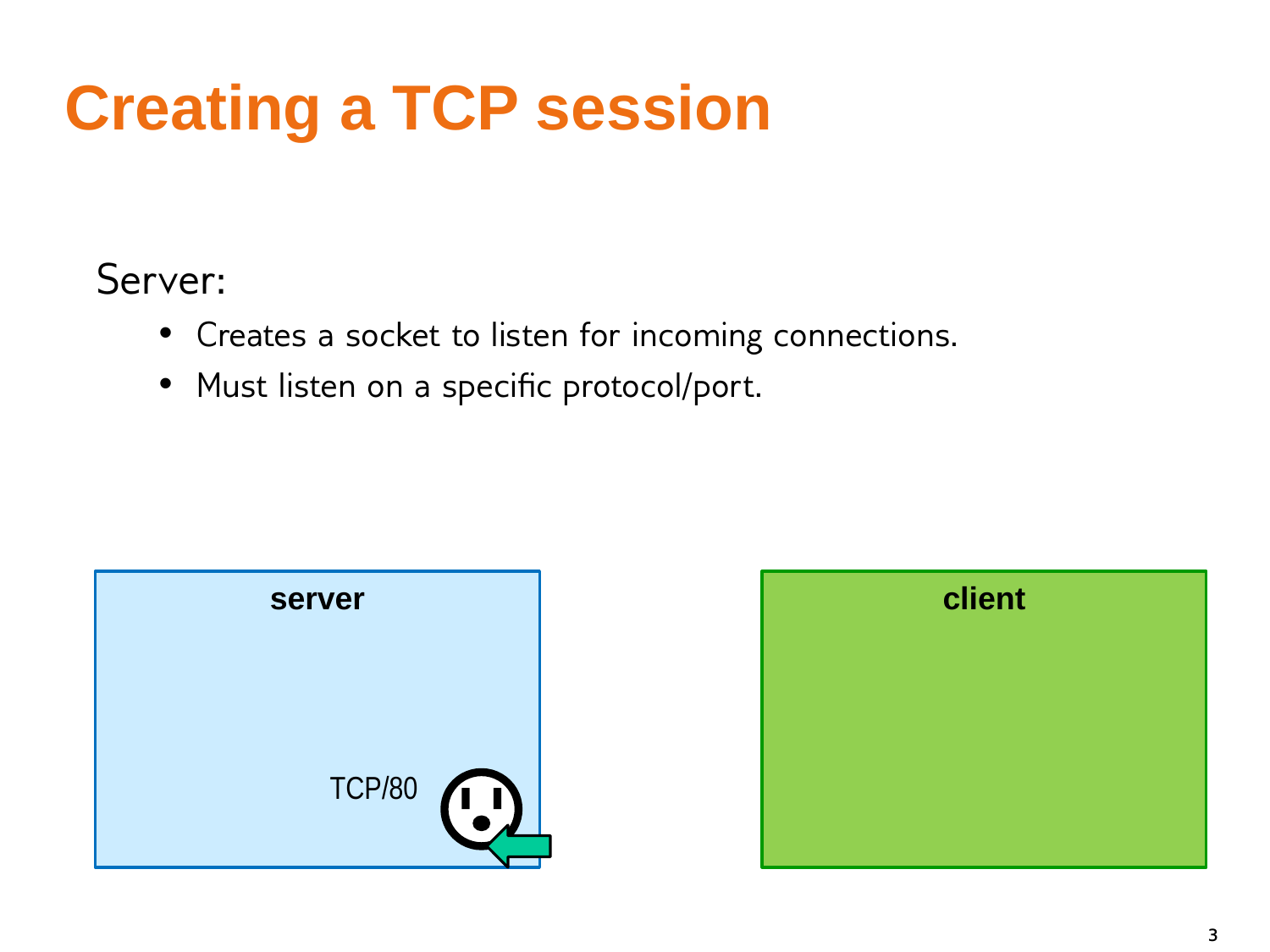

# Creating a TCP session
Server:
Creates a socket to listen for incoming connections.
Must listen on a specific protocol/port.
server
client
TCP/80